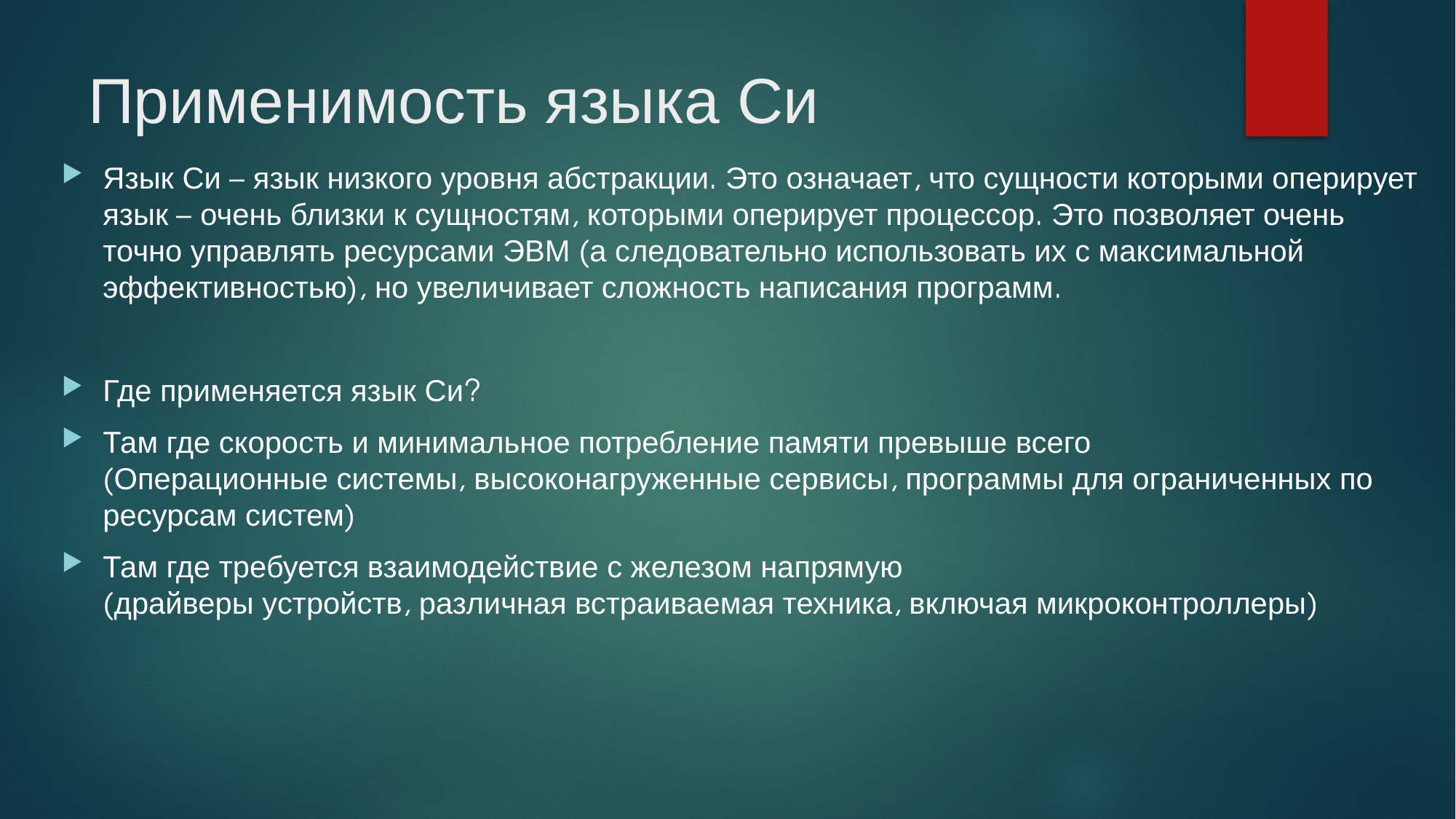

# Применимость языка Си
Язык Си – язык низкого уровня абстракции. Это означает, что сущности которыми оперирует язык – очень близки к сущностям, которыми оперирует процессор. Это позволяет очень точно управлять ресурсами ЭВМ (а следовательно использовать их с максимальной эффективностью), но увеличивает сложность написания программ.

Где применяется язык Си?
Там где скорость и минимальное потребление памяти превыше всего
(Операционные системы, высоконагруженные сервисы, программы для ограниченных по ресурсам систем)
Там где требуется взаимодействие с железом напрямую
(драйверы устройств, различная встраиваемая техника, включая микроконтроллеры)